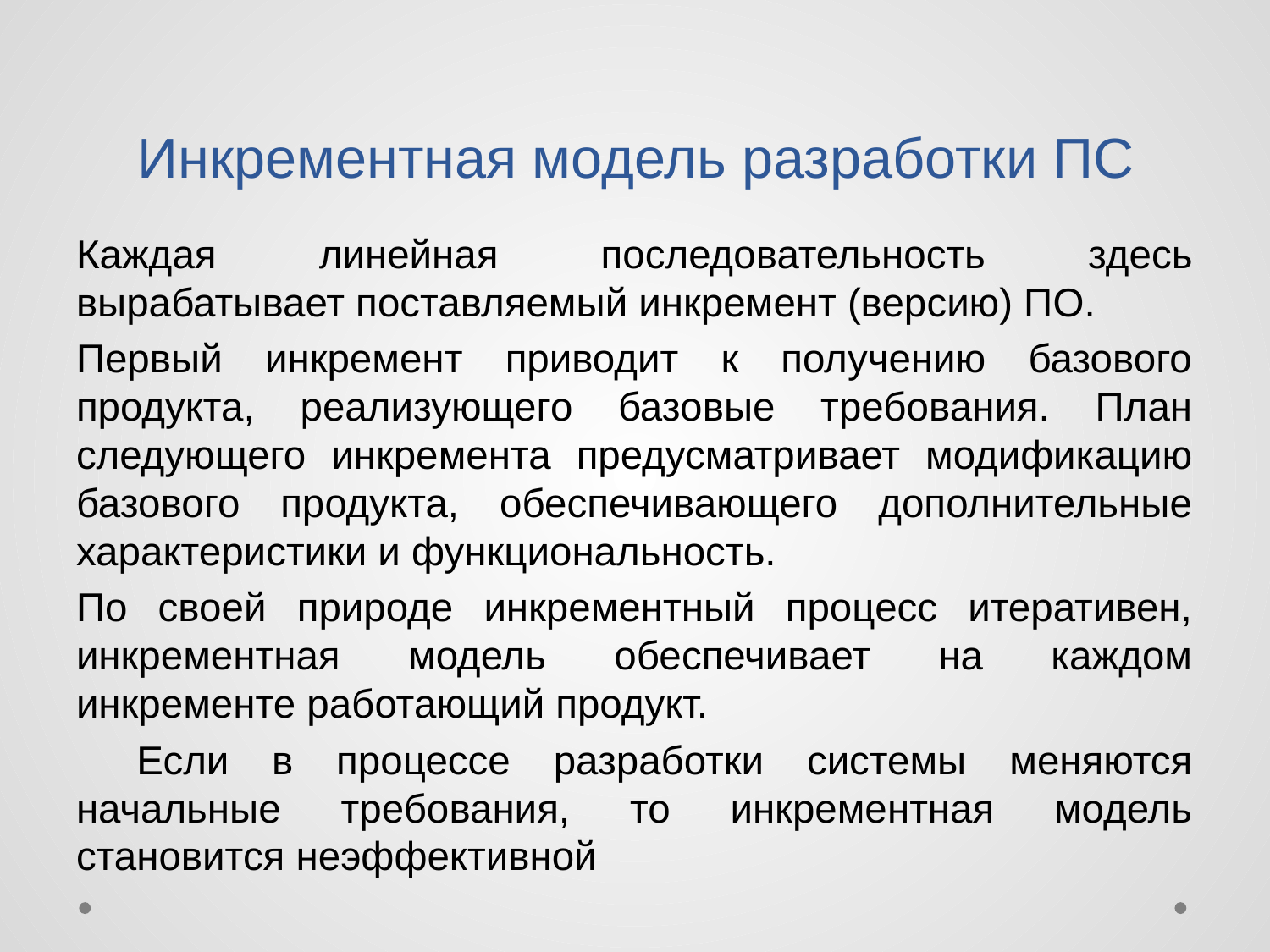

# Инкрементная модель разработки ПС
Каждая линейная последовательность здесь вырабатывает поставляемый инкремент (версию) ПО.
Первый инкремент приводит к получению базового продукта, реализующего базовые требования. План следующего инкремента предусматривает модификацию базового продукта, обеспечивающего дополнительные характеристики и функциональность.
По своей природе инкрементный процесс итеративен, инкрементная модель обеспечивает на каждом инкременте работающий продукт.
Если в процессе разработки системы меняются начальные требования, то инкрементная модель становится неэффективной